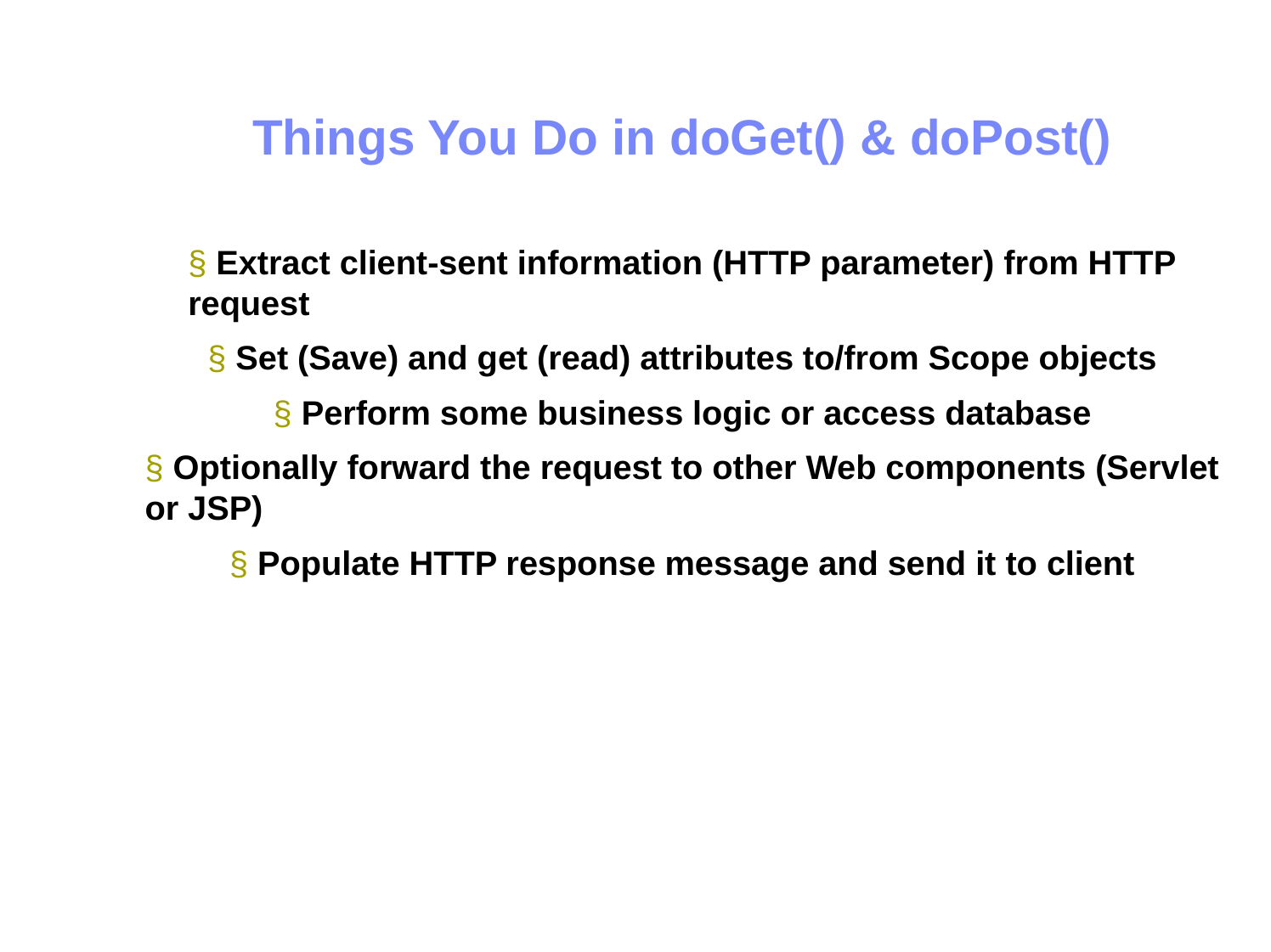

Antrix Consultancy Services

Things You Do in doGet() & doPost()

§ Extract client-sent information (HTTP parameter) from HTTP
request

§ Set (Save) and get (read) attributes to/from Scope objects

§ Perform some business logic or access database

§ Optionally forward the request to other Web components (Servlet
or JSP)

§ Populate HTTP response message and send it to client

Madhusudhanan.P.K.